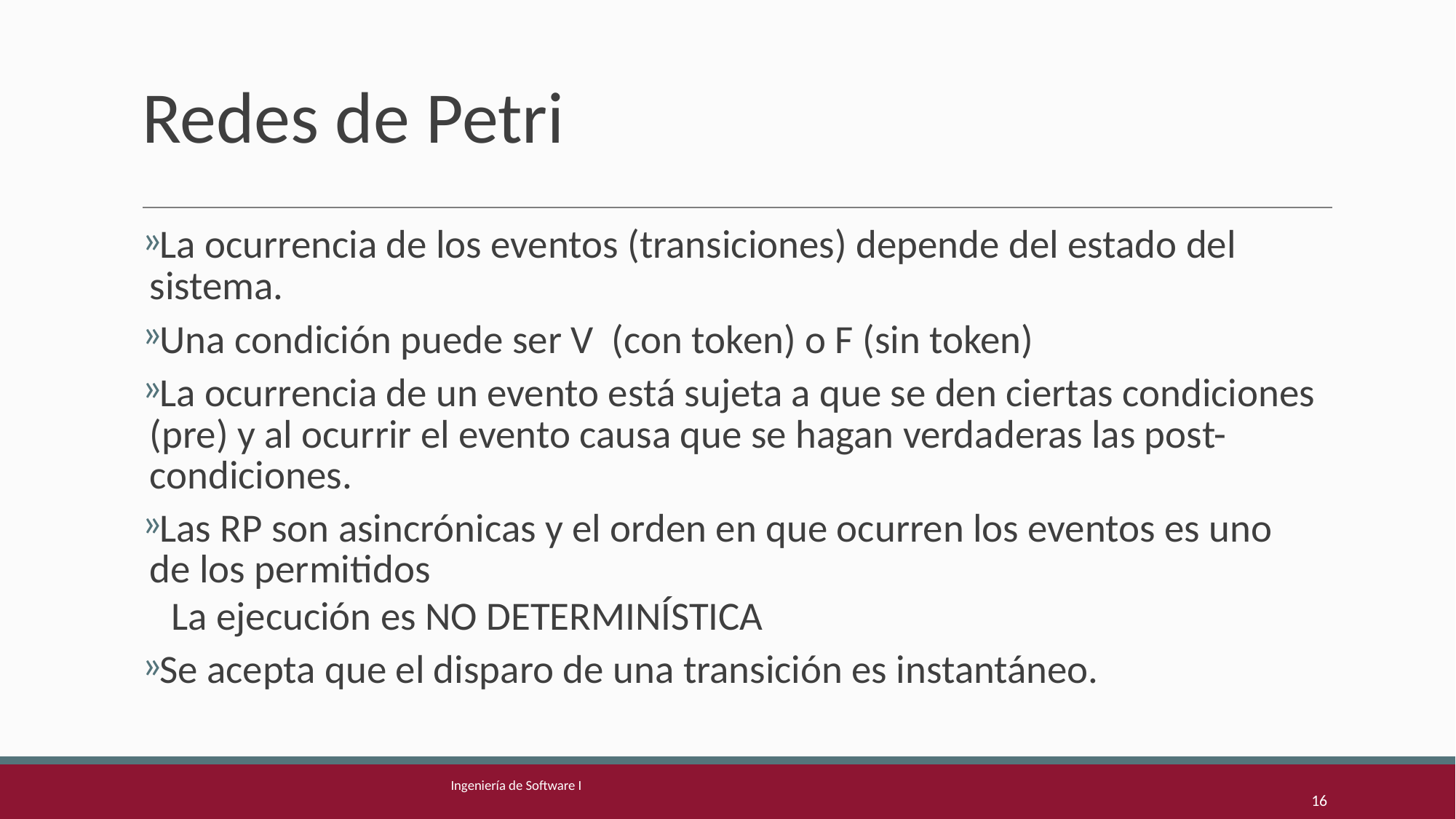

# Redes de Petri
La ocurrencia de los eventos (transiciones) depende del estado del sistema.
Una condición puede ser V  (con token) o F (sin token)
La ocurrencia de un evento está sujeta a que se den ciertas condiciones (pre) y al ocurrir el evento causa que se hagan verdaderas las post-condiciones.
Las RP son asincrónicas y el orden en que ocurren los eventos es uno de los permitidos
La ejecución es NO DETERMINÍSTICA
Se acepta que el disparo de una transición es instantáneo.

Ingeniería de Software I
16